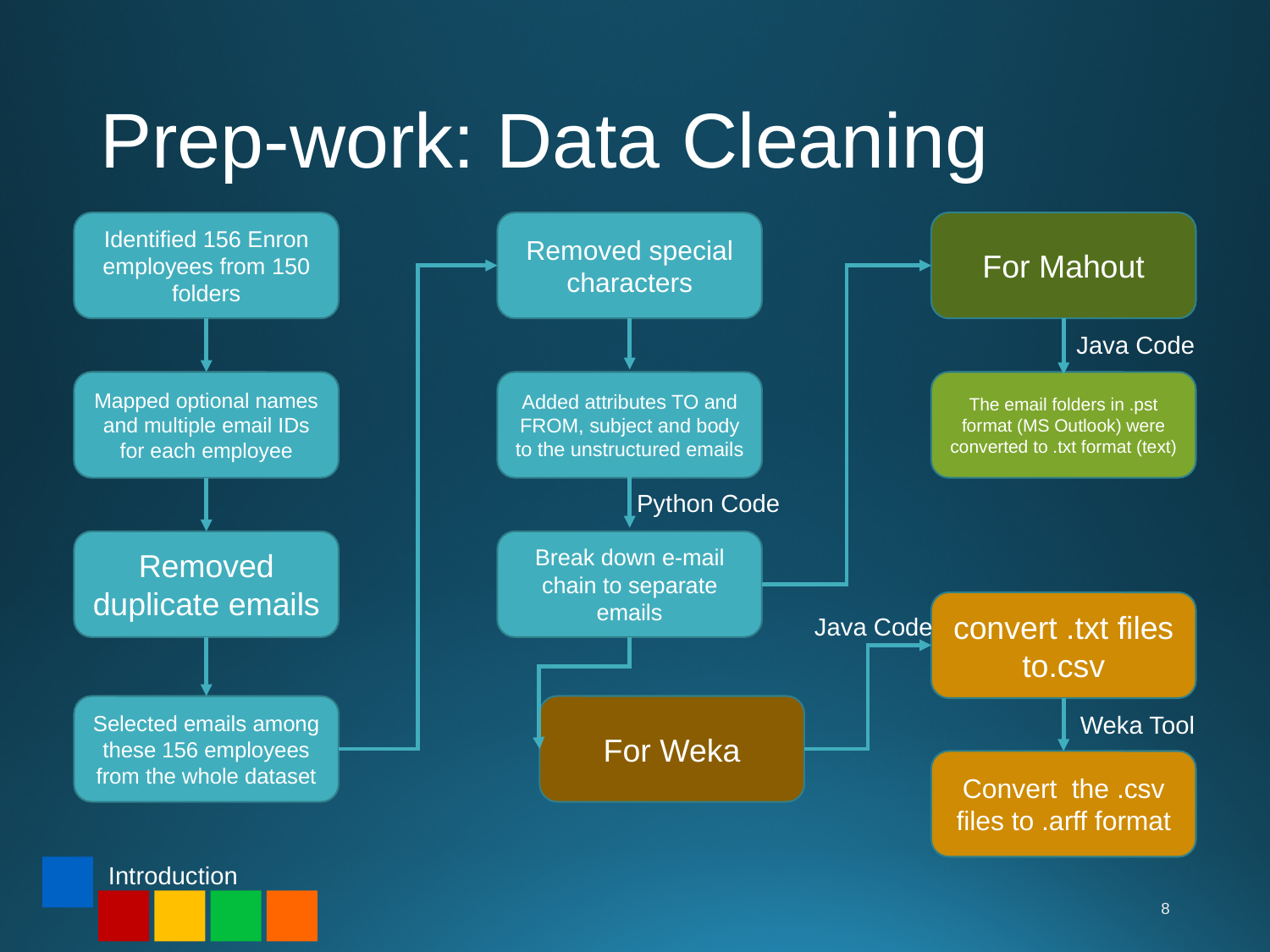

# Prep-work: Data Cleaning
Identified 156 Enron employees from 150 folders
Removed special characters
For Mahout
Java Code
Mapped optional names and multiple email IDs for each employee
Added attributes TO and FROM, subject and body to the unstructured emails
The email folders in .pst format (MS Outlook) were converted to .txt format (text)
Python Code
Removed duplicate emails
Break down e-mail chain to separate emails
convert .txt files to.csv
Java Code
Selected emails among these 156 employees from the whole dataset
For Weka
Weka Tool
Convert  the .csv files to .arff format
8